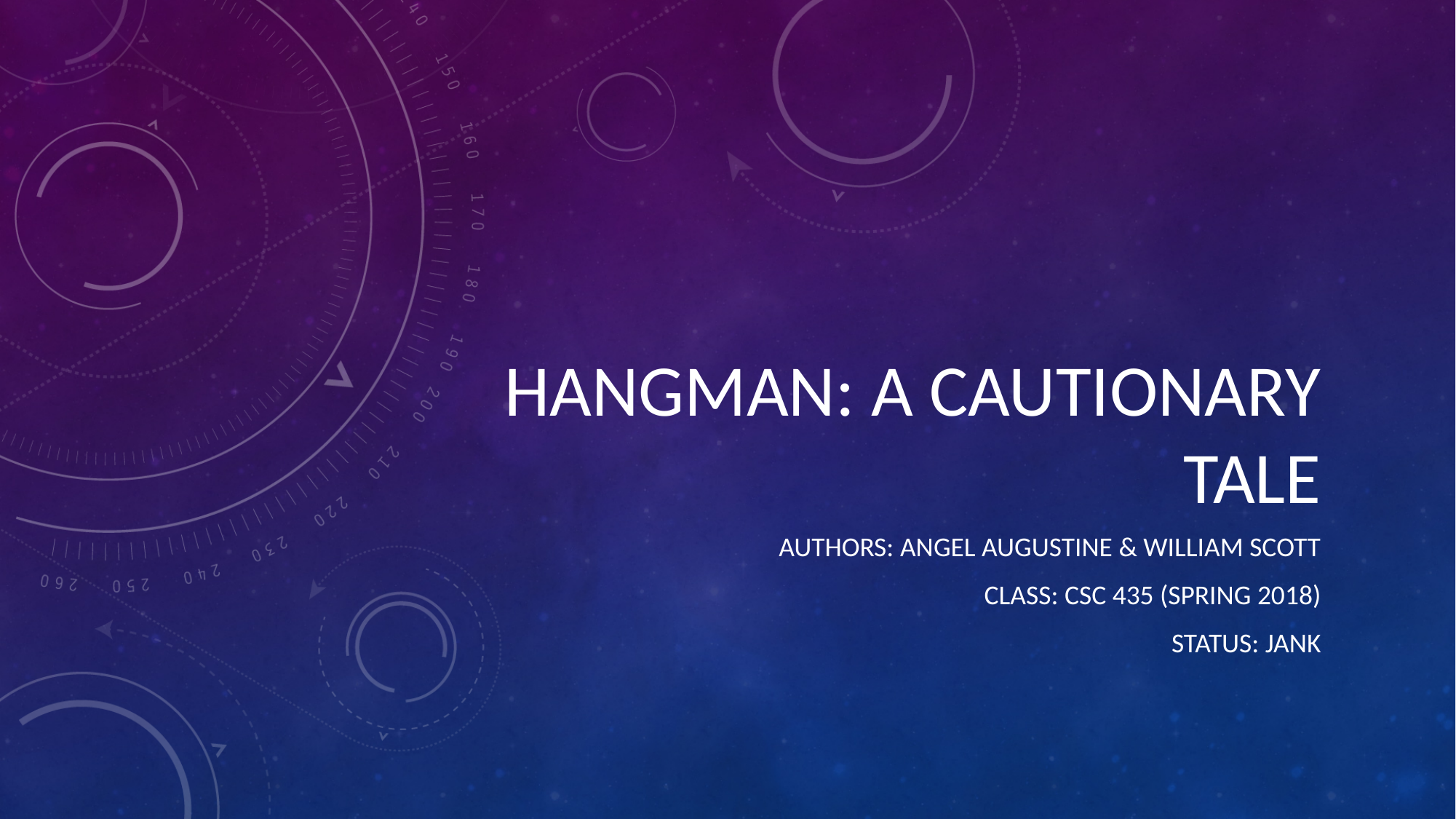

# Hangman: a cautionary tale
Authors: Angel augustine & william scott
Class: CSC 435 (Spring 2018)
Status: Jank